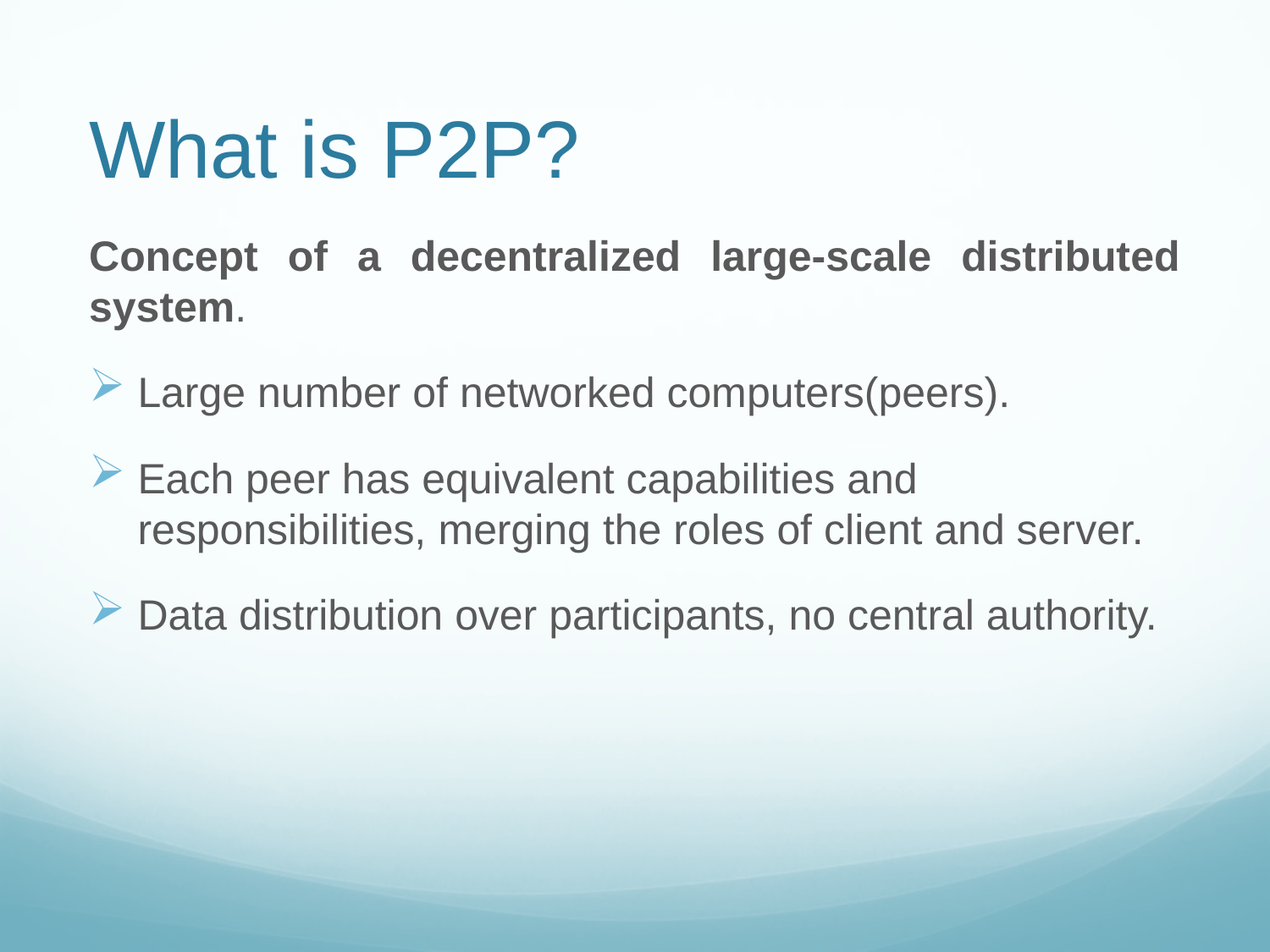

# What is P2P?
Concept of a decentralized large-scale distributed system.
Large number of networked computers(peers).
Each peer has equivalent capabilities and responsibilities, merging the roles of client and server.
Data distribution over participants, no central authority.